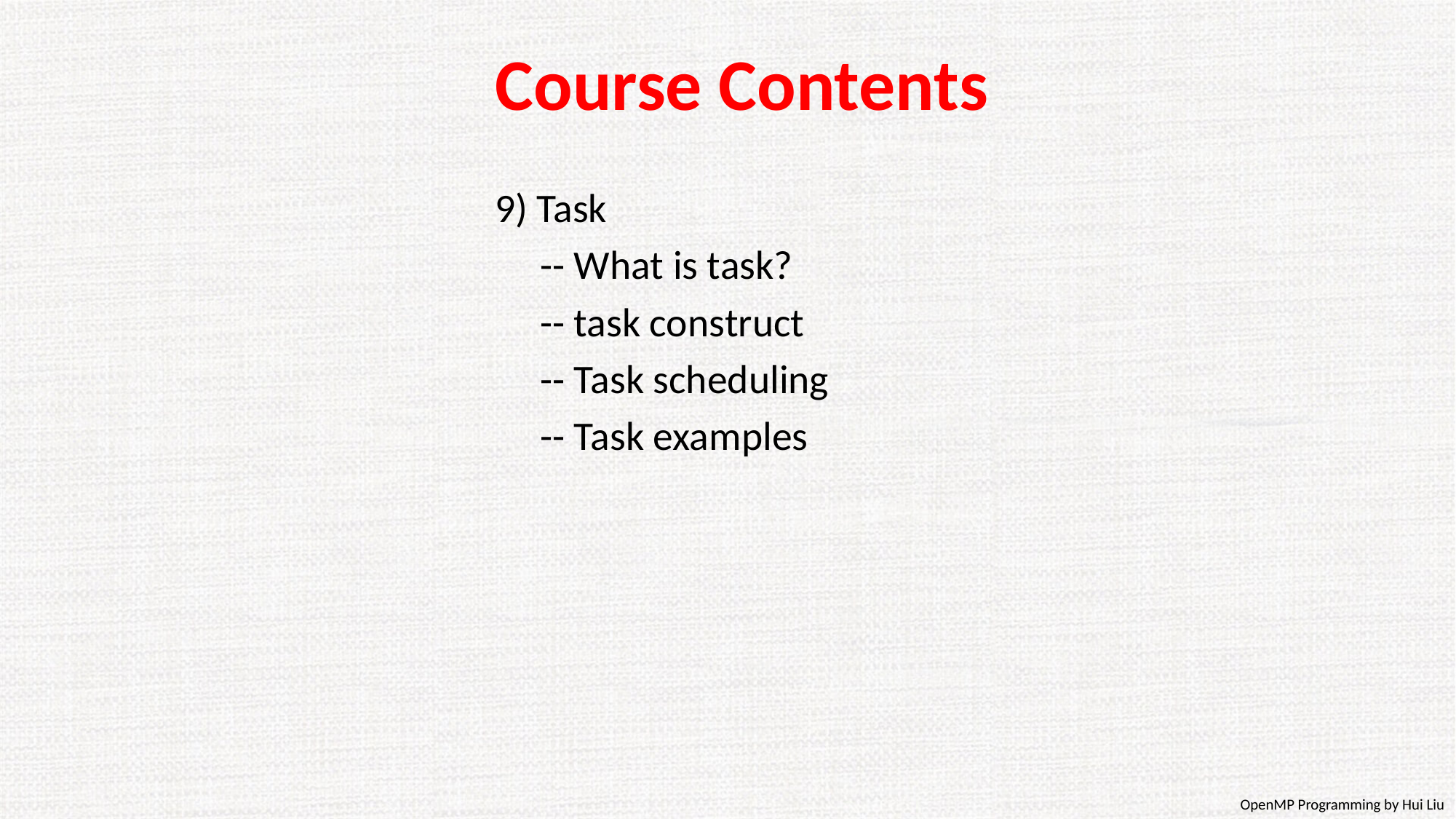

# Course Contents
9) Task
     -- What is task?
     -- task construct
     -- Task scheduling
     -- Task examples
OpenMP Programming by Hui Liu